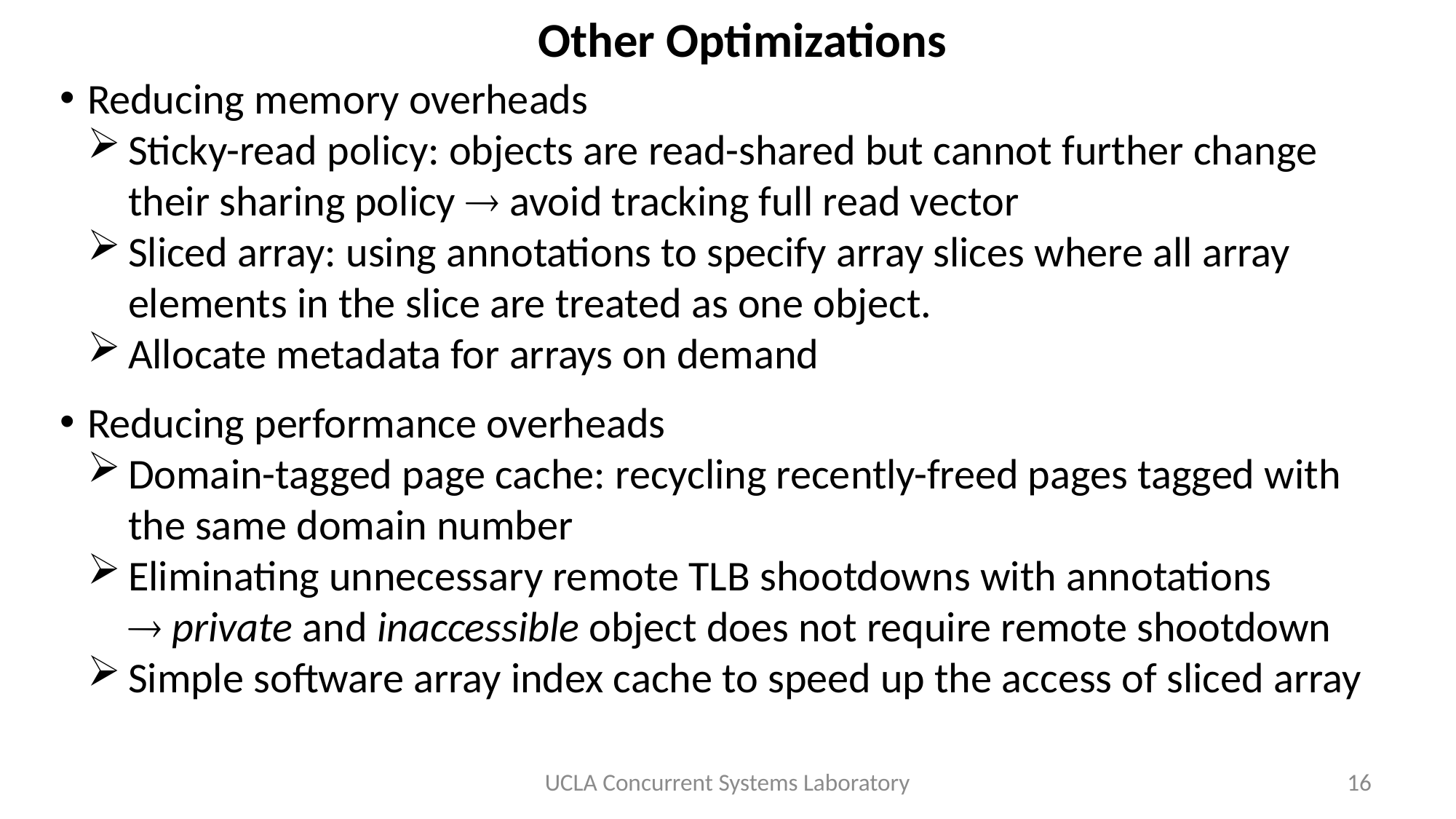

# Other Optimizations
Reducing memory overheads
Sticky-read policy: objects are read-shared but cannot further change their sharing policy → avoid tracking full read vector
Sliced array: using annotations to specify array slices where all array elements in the slice are treated as one object.
Allocate metadata for arrays on demand
Reducing performance overheads
Domain-tagged page cache: recycling recently-freed pages tagged with the same domain number
Eliminating unnecessary remote TLB shootdowns with annotations
→ private and inaccessible object does not require remote shootdown
Simple software array index cache to speed up the access of sliced array
UCLA Concurrent Systems Laboratory
16